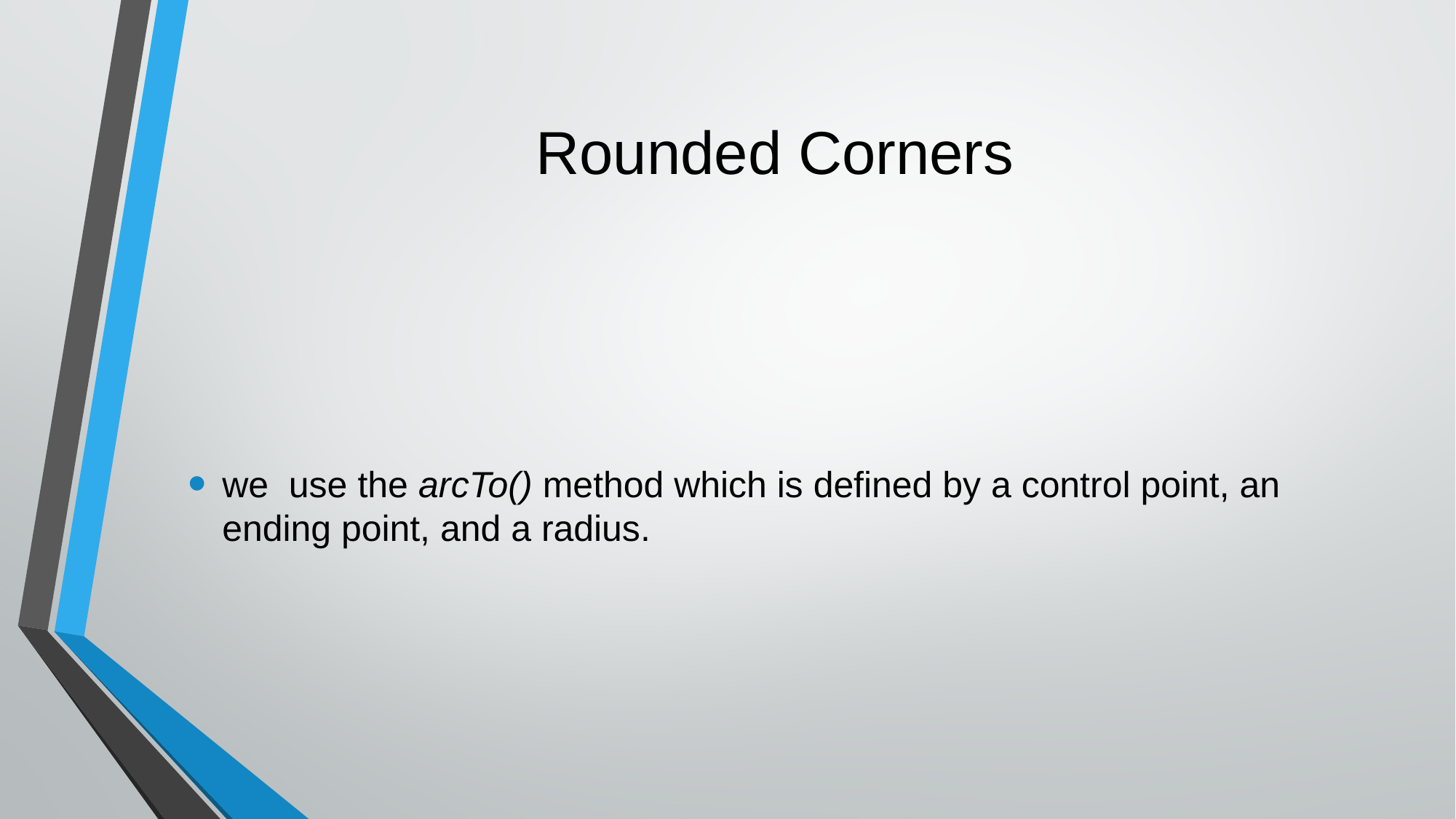

# Rounded Corners
we  use the arcTo() method which is defined by a control point, an ending point, and a radius.